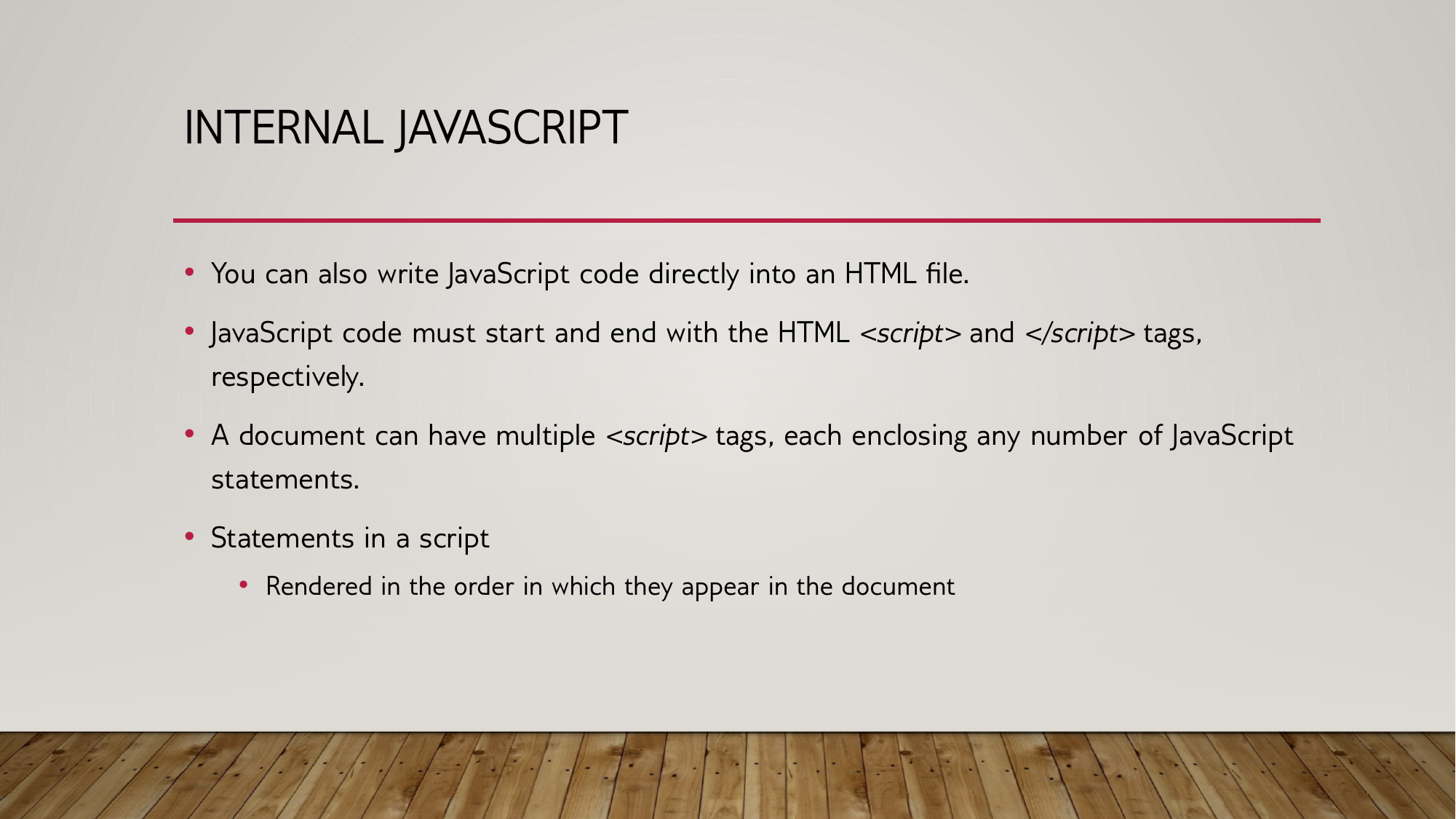

# Internal JavaScript
You can also write JavaScript code directly into an HTML file.
JavaScript code must start and end with the HTML <script> and </script> tags, respectively.
A document can have multiple <script> tags, each enclosing any number of JavaScript statements.
Statements in a script
Rendered in the order in which they appear in the document